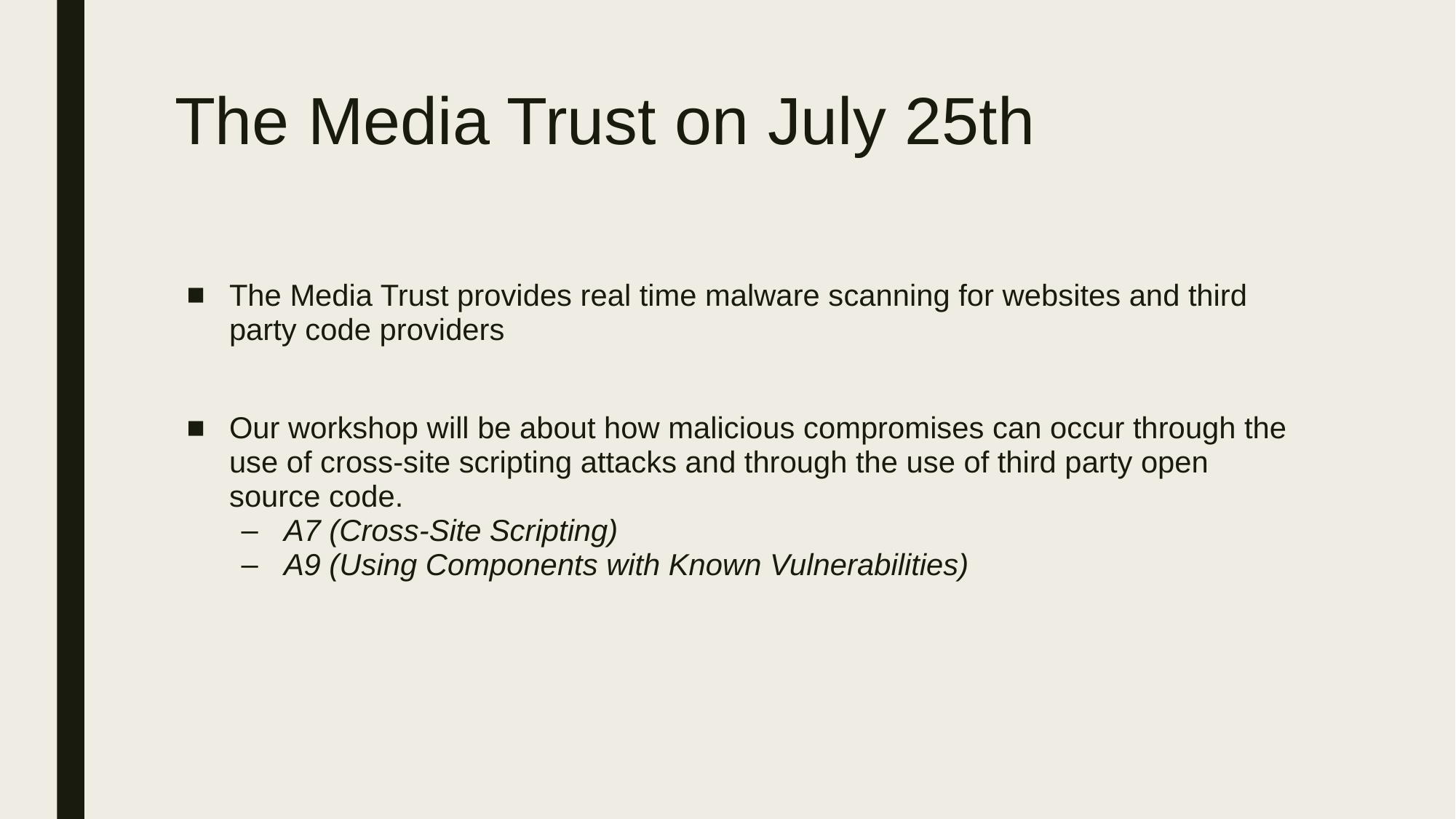

# The Media Trust on July 25th
The Media Trust provides real time malware scanning for websites and third party code providers

Our workshop will be about how malicious compromises can occur through the use of cross-site scripting attacks and through the use of third party open source code.
A7 (Cross-Site Scripting)
A9 (Using Components with Known Vulnerabilities)